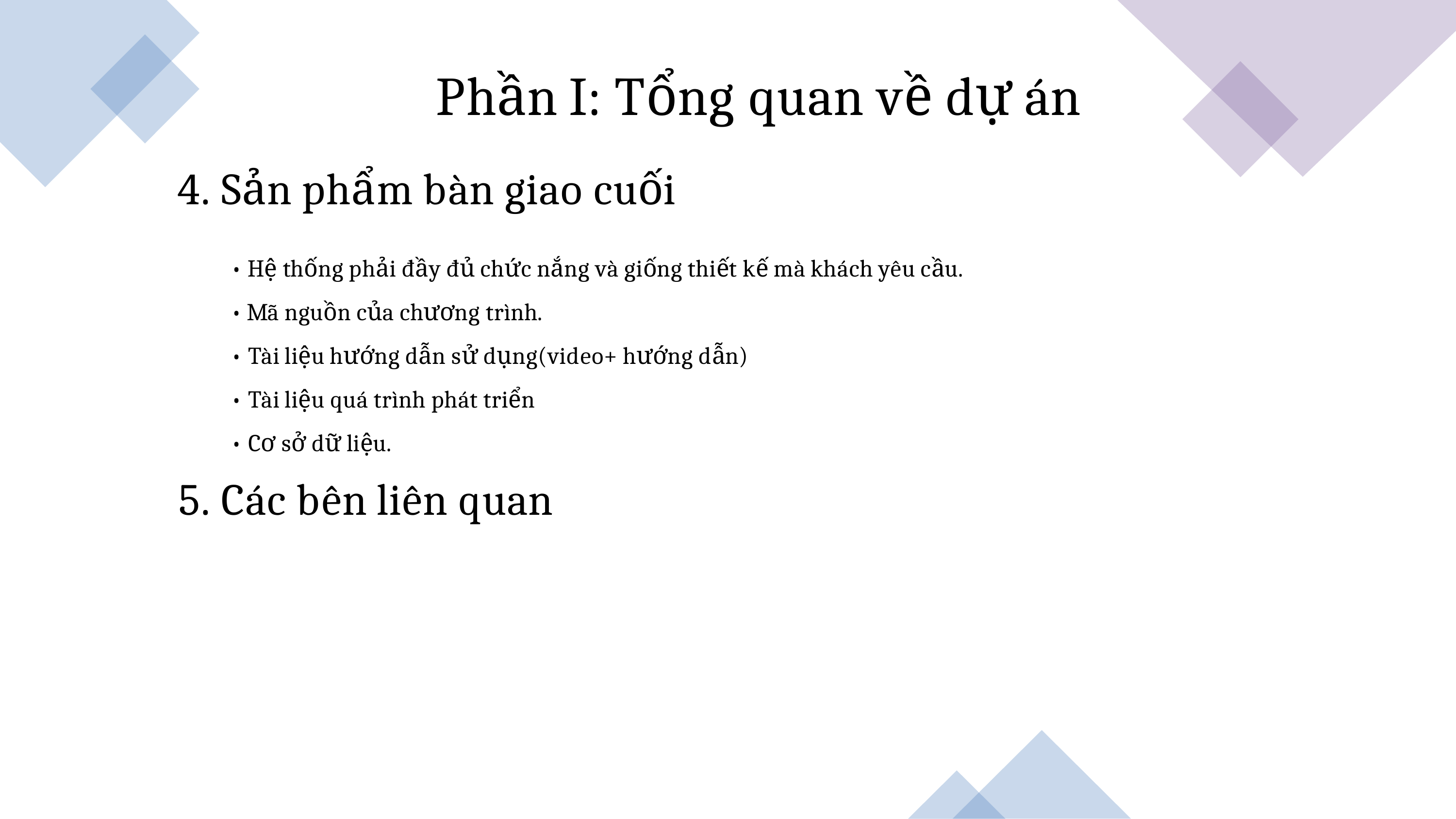

Phần I: Tổng quan về dự án

4. Sản phẩm bàn giao cuối
• Hệ thống phải đầy đủ chức nắng và giống thiết kế mà khách yêu cầu.
• Mã nguồn của chương trình.
• Tài liệu hướng dẫn sử dụng(video+ hướng dẫn)
• Tài liệu quá trình phát triển
• Cơ sở dữ liệu.

5. Các bên liên quan